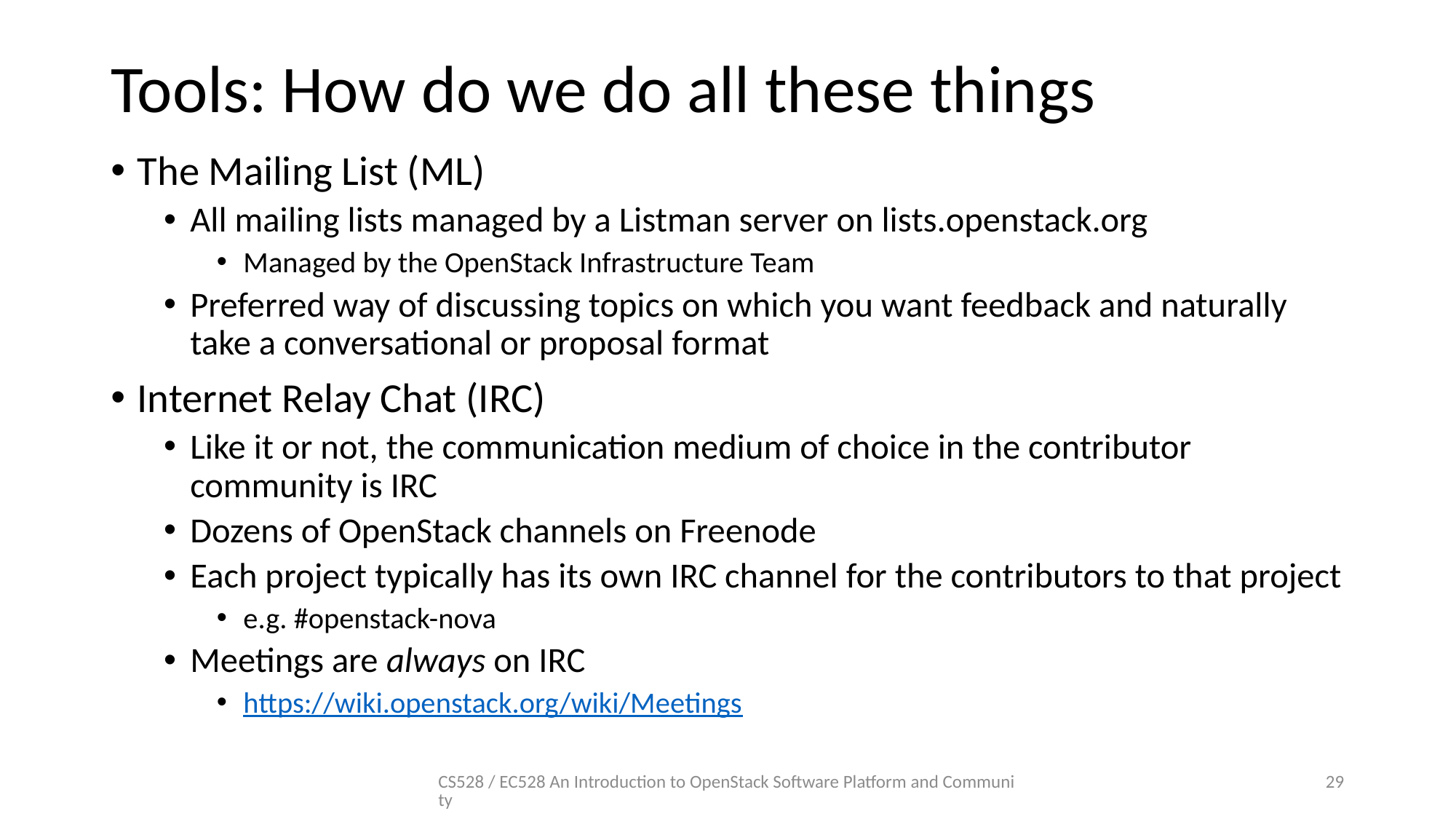

# Tools: How do we do all these things
The Mailing List (ML)
All mailing lists managed by a Listman server on lists.openstack.org
Managed by the OpenStack Infrastructure Team
Preferred way of discussing topics on which you want feedback and naturally take a conversational or proposal format
Internet Relay Chat (IRC)
Like it or not, the communication medium of choice in the contributor community is IRC
Dozens of OpenStack channels on Freenode
Each project typically has its own IRC channel for the contributors to that project
e.g. #openstack-nova
Meetings are always on IRC
https://wiki.openstack.org/wiki/Meetings

CS528 / EC528 An Introduction to OpenStack Software Platform and Community
29